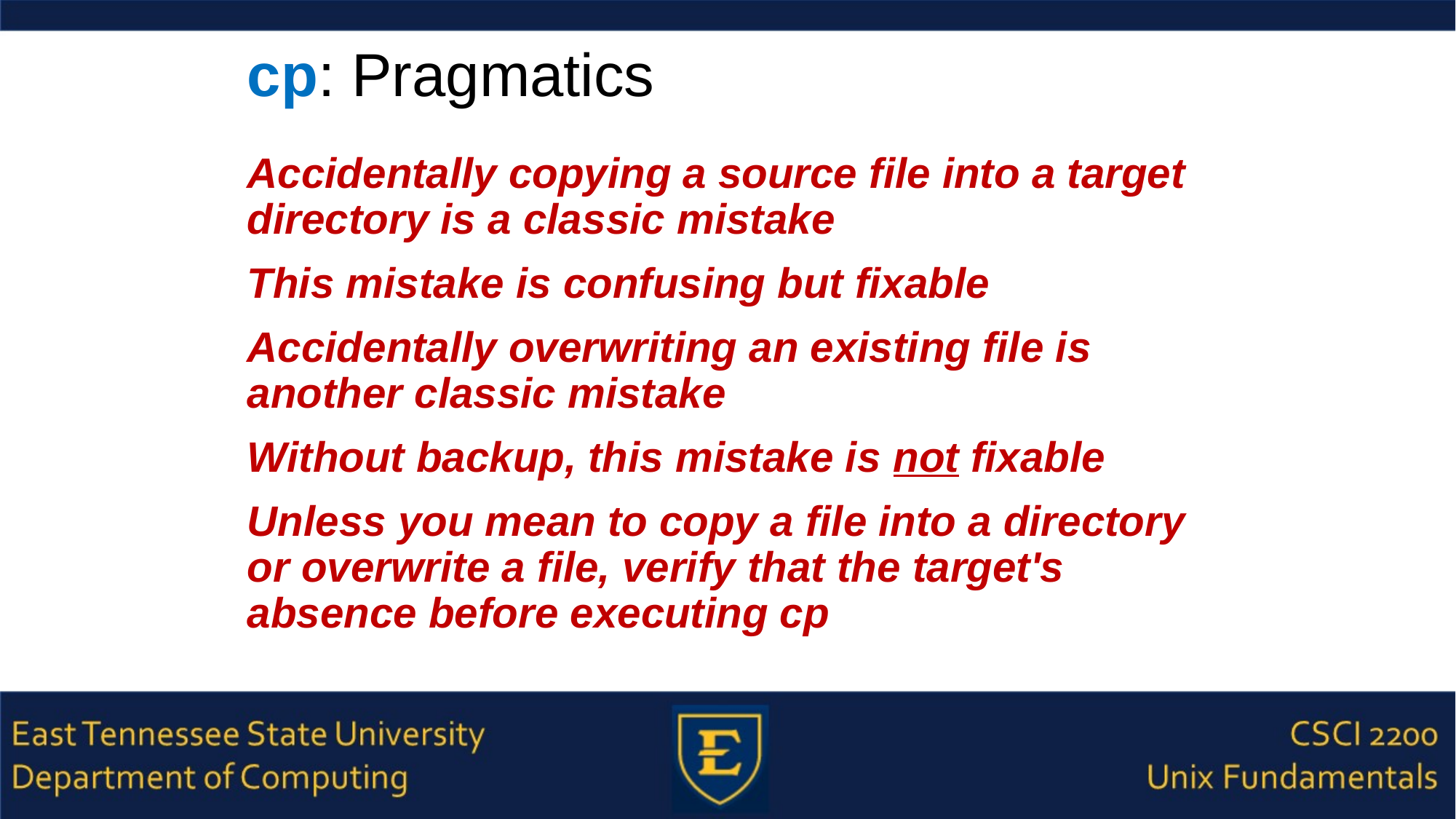

# cp: Pragmatics
Accidentally copying a source file into a target directory is a classic mistake
This mistake is confusing but fixable
Accidentally overwriting an existing file is another classic mistake
Without backup, this mistake is not fixable
Unless you mean to copy a file into a directory or overwrite a file, verify that the target's absence before executing cp